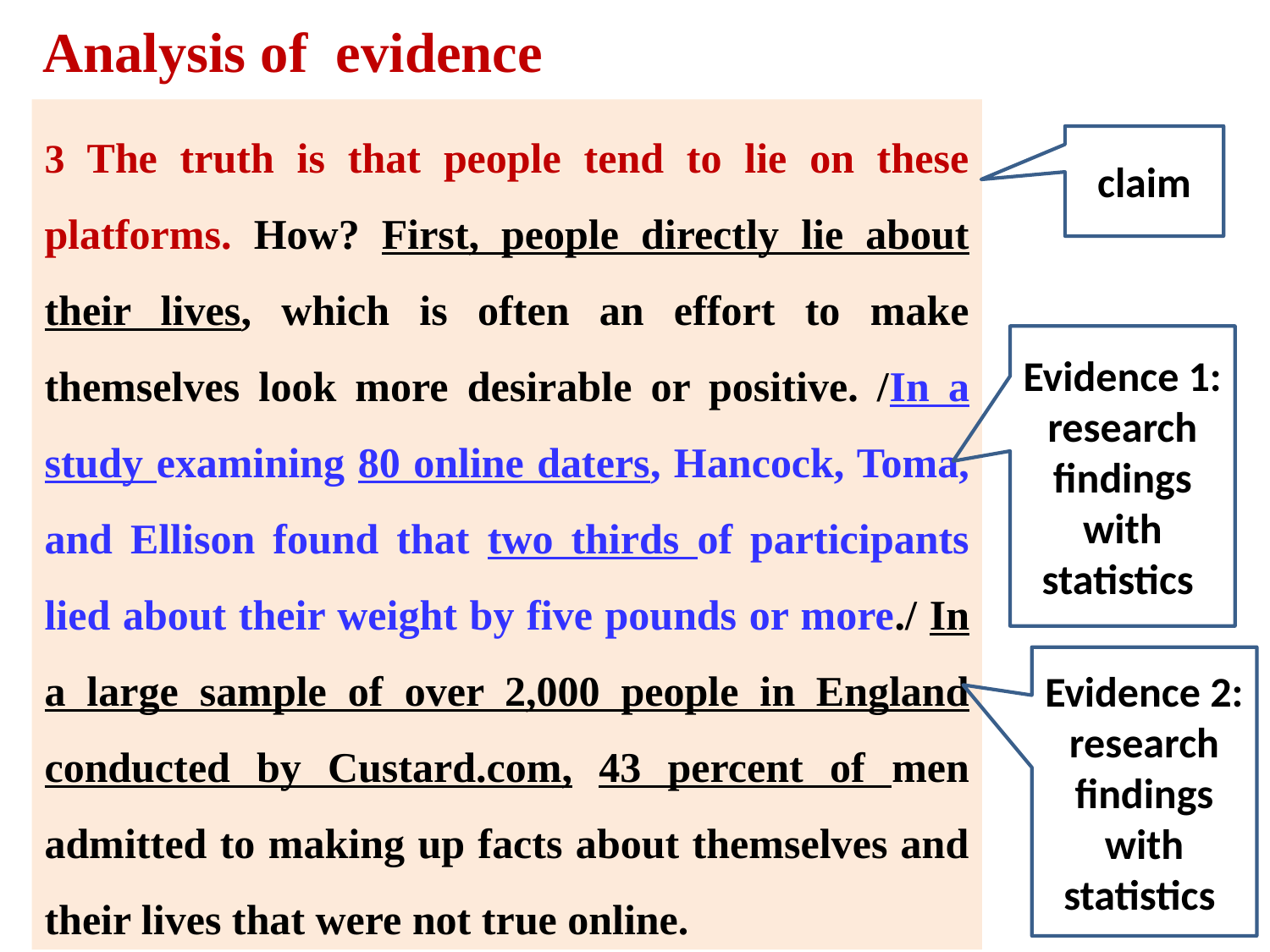

Analysis of  evidence
3 The truth is that people tend to lie on these platforms. How? First, people directly lie about their lives, which is often an effort to make themselves look more desirable or positive. /In a study examining 80 online daters, Hancock, Toma, and Ellison found that two thirds of participants lied about their weight by five pounds or more./ In a large sample of over 2,000 people in England conducted by Custard.com, 43 percent of men admitted to making up facts about themselves and their lives that were not true online.
claim
Evidence 1: research findings with statistics
Evidence 2: research findings with statistics